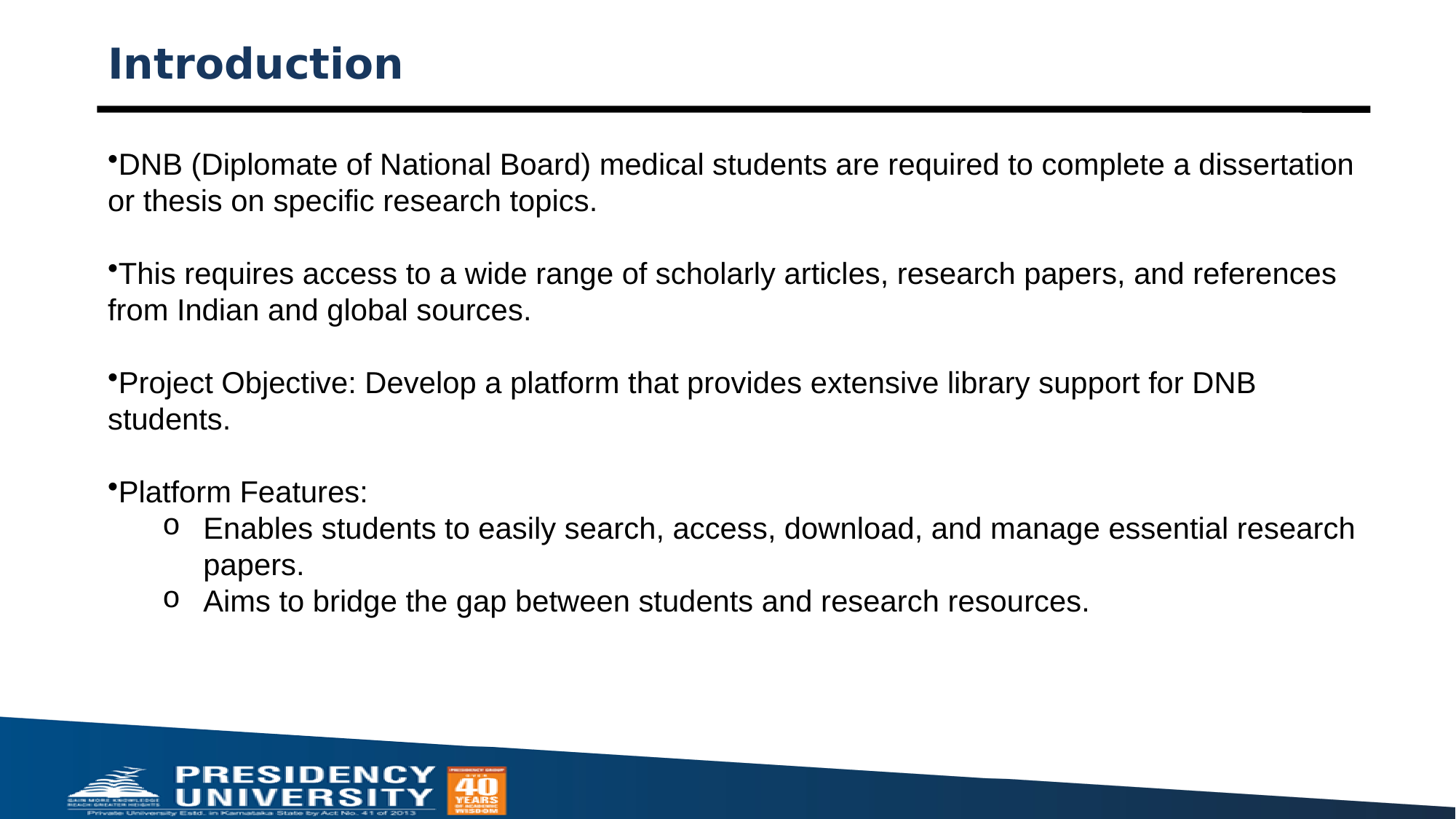

# Introduction
DNB (Diplomate of National Board) medical students are required to complete a dissertation or thesis on specific research topics.

This requires access to a wide range of scholarly articles, research papers, and references from Indian and global sources.

Project Objective: Develop a platform that provides extensive library support for DNB students.

Platform Features:
Enables students to easily search, access, download, and manage essential research papers.
Aims to bridge the gap between students and research resources.